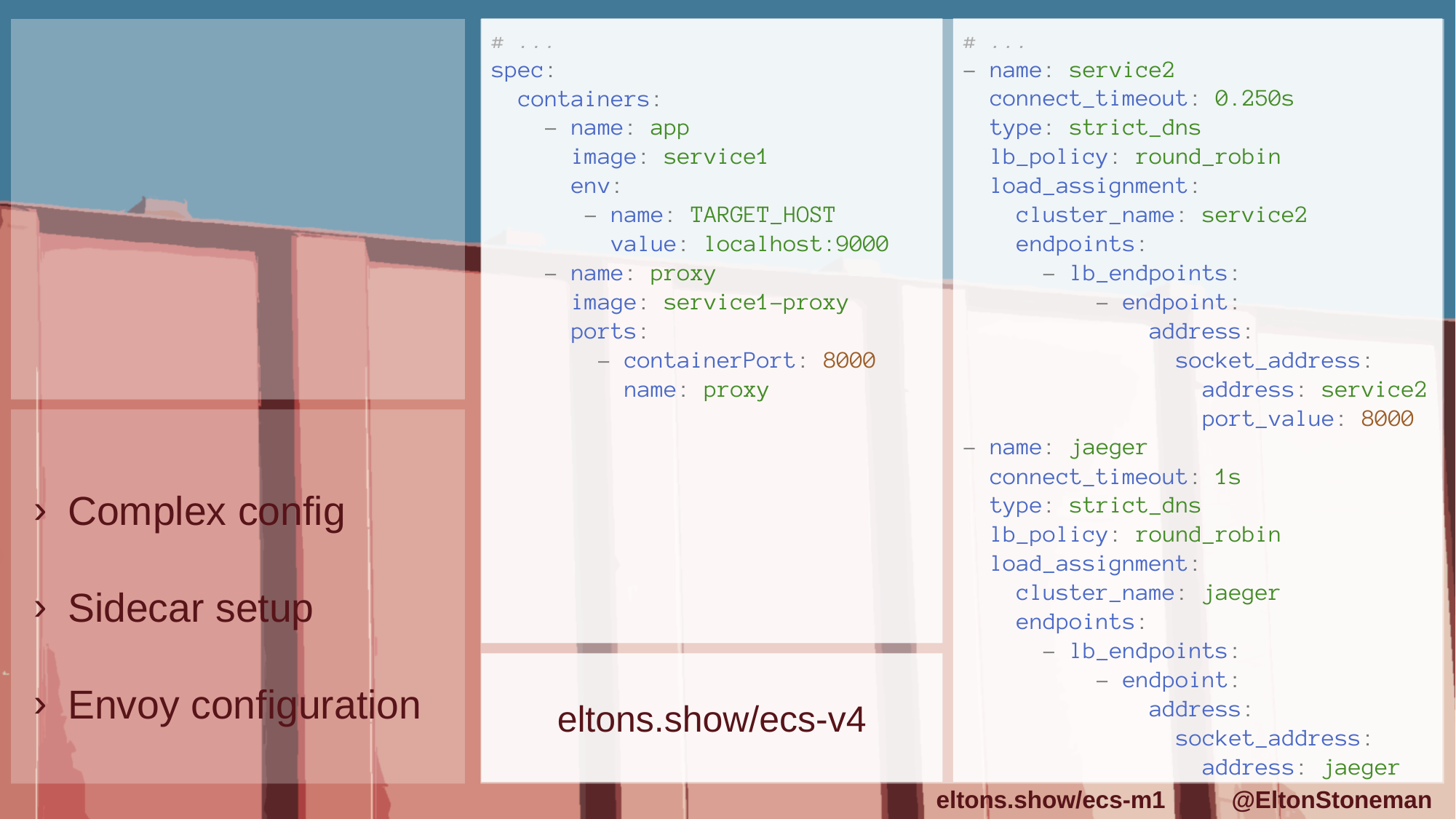

# ...
spec:
  containers:
    - name: app
      image: service1
      env:
       - name: TARGET_HOST
         value: localhost:9000
    - name: proxy
      image: service1-proxy
      ports:
        - containerPort: 8000
          name: proxy
# ...
- name: service2
  connect_timeout: 0.250s
  type: strict_dns
  lb_policy: round_robin
  load_assignment:
    cluster_name: service2
    endpoints:
      - lb_endpoints:
          - endpoint:
              address:
                socket_address:
                  address: service2
                  port_value: 8000
- name: jaeger
  connect_timeout: 1s
  type: strict_dns
  lb_policy: round_robin
  load_assignment:
    cluster_name: jaeger
    endpoints:
      - lb_endpoints:
          - endpoint:
              address:
                socket_address:
                  address: jaeger
Complex config
Sidecar setup
Envoy configuration
eltons.show/ecs-v4